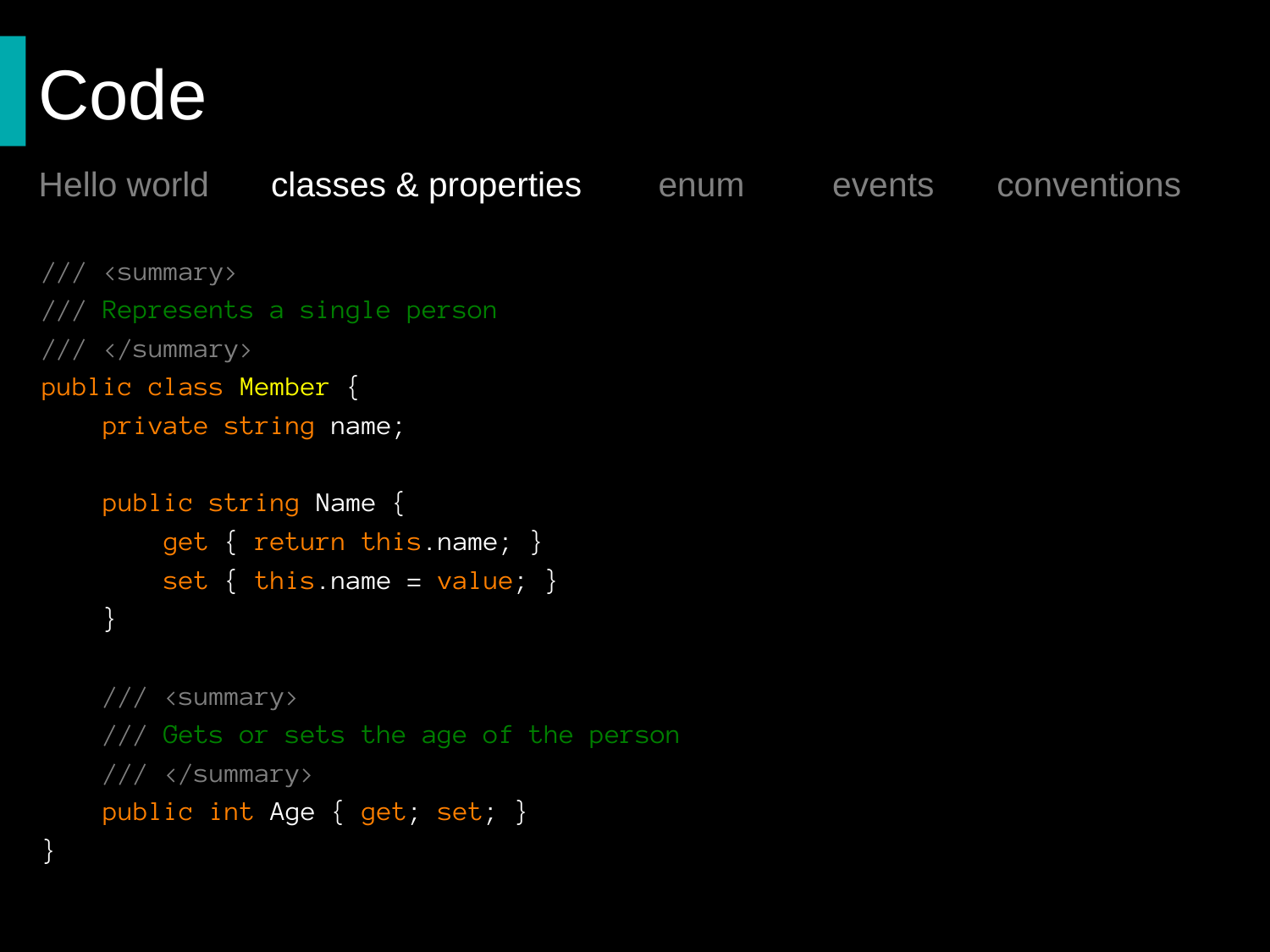

# Code
Hello world	classes & properties 	enum	  events	   conventions
/// <summary>
/// Represents a single person
/// </summary>
public class Member {
    private string name;

    public string Name {
        get { return this.name; }
        set { this.name = value; }
    }

    /// <summary>
    /// Gets or sets the age of the person
    /// </summary>
    public int Age { get; set; }
}